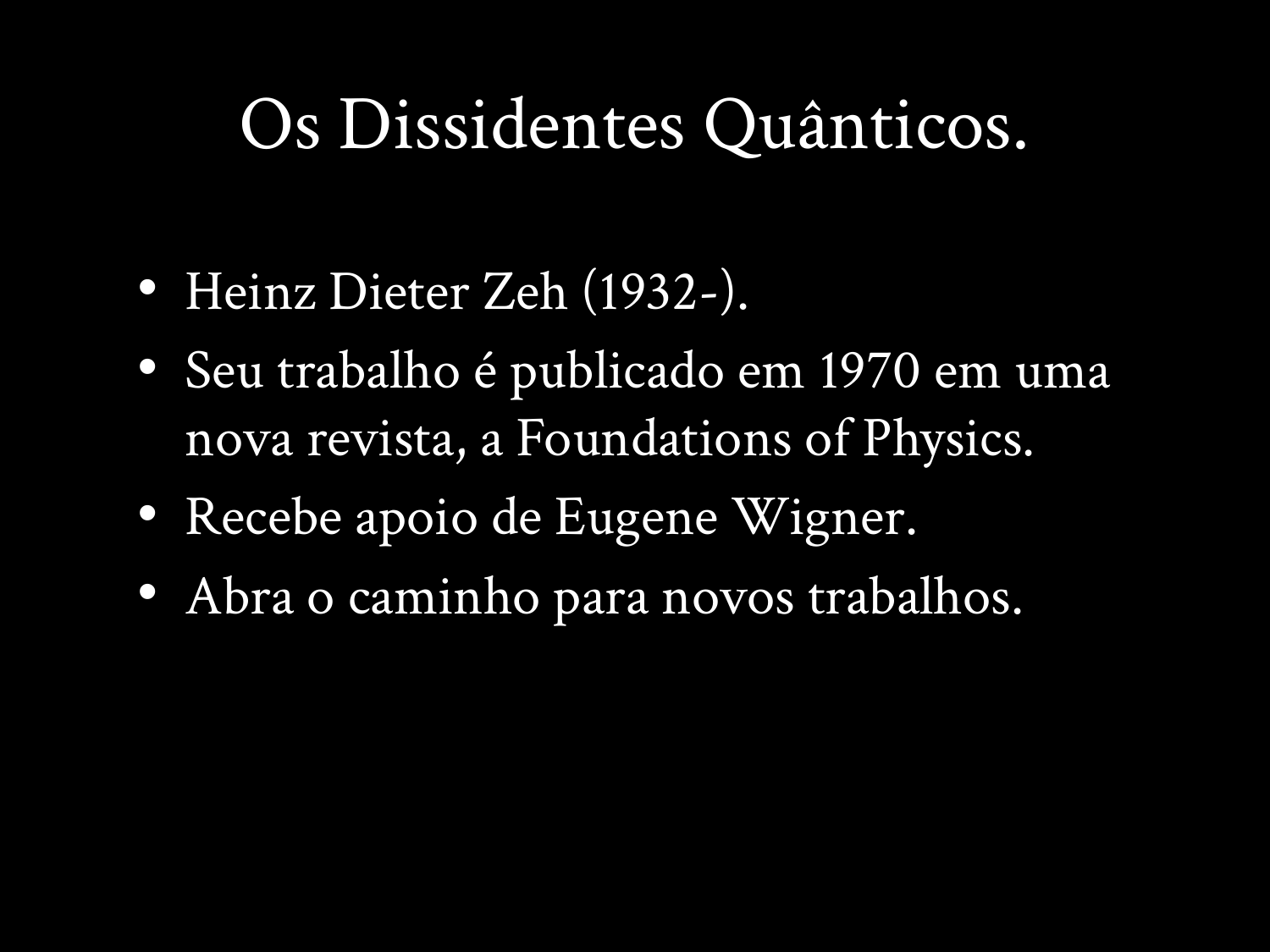

# Os Dissidentes Quânticos.
Heinz Dieter Zeh (1932-).
Seu trabalho é publicado em 1970 em uma nova revista, a Foundations of Physics.
Recebe apoio de Eugene Wigner.
Abra o caminho para novos trabalhos.